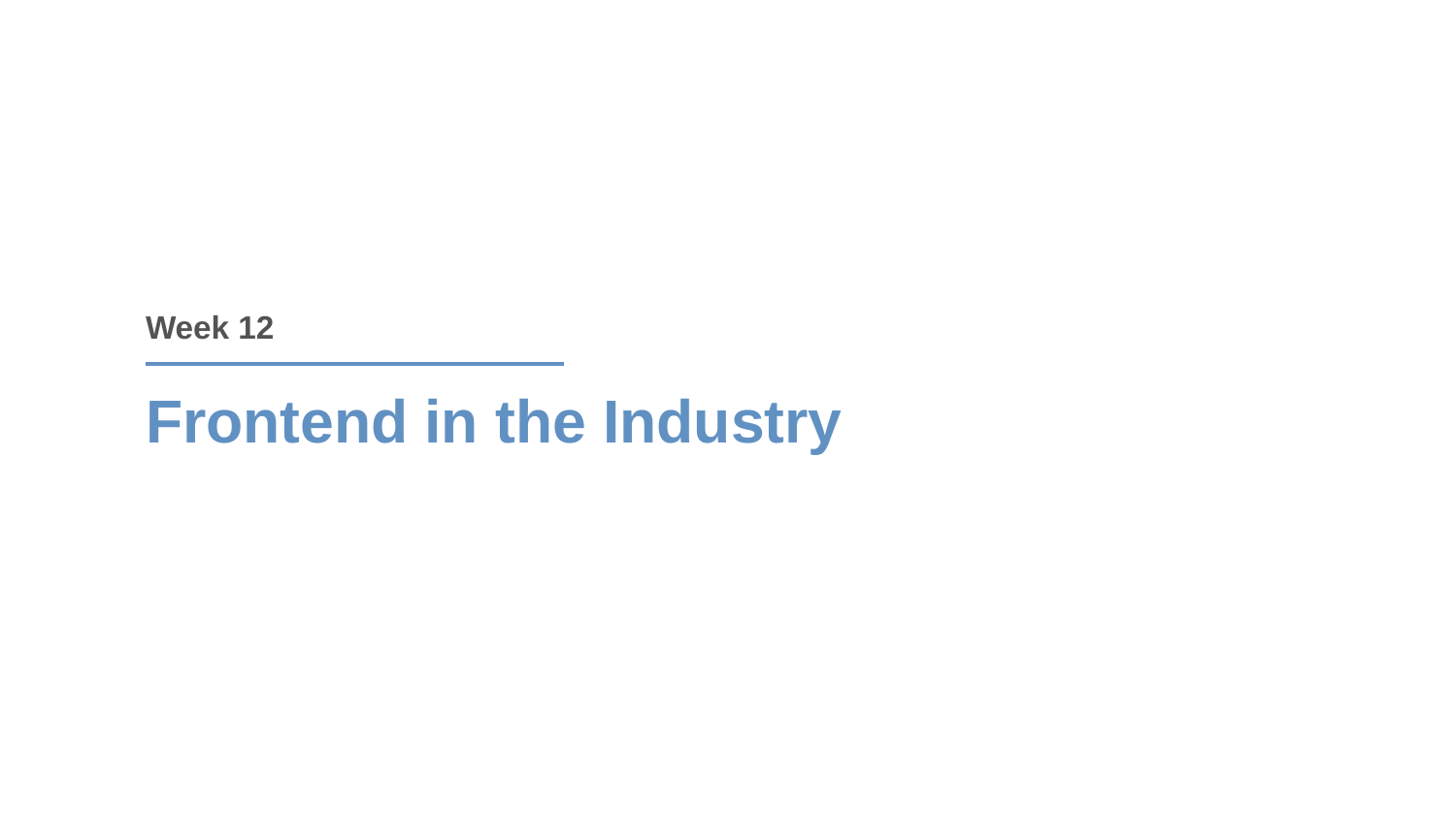

Week 12
# Frontend in the Industry